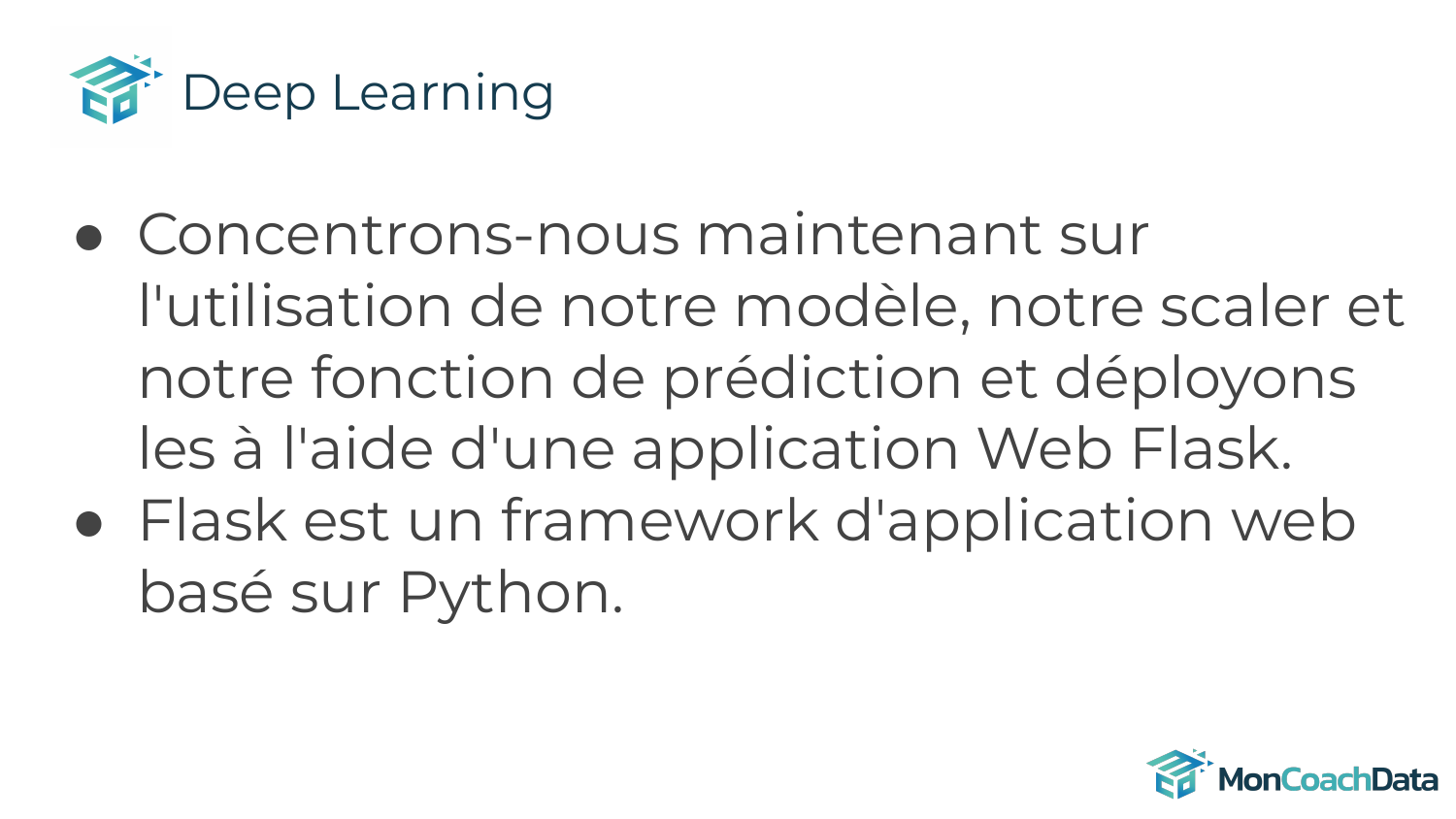

# Deep Learning
Concentrons-nous maintenant sur l'utilisation de notre modèle, notre scaler et notre fonction de prédiction et déployons  les à l'aide d'une application Web Flask.
Flask est un framework d'application web basé sur Python.